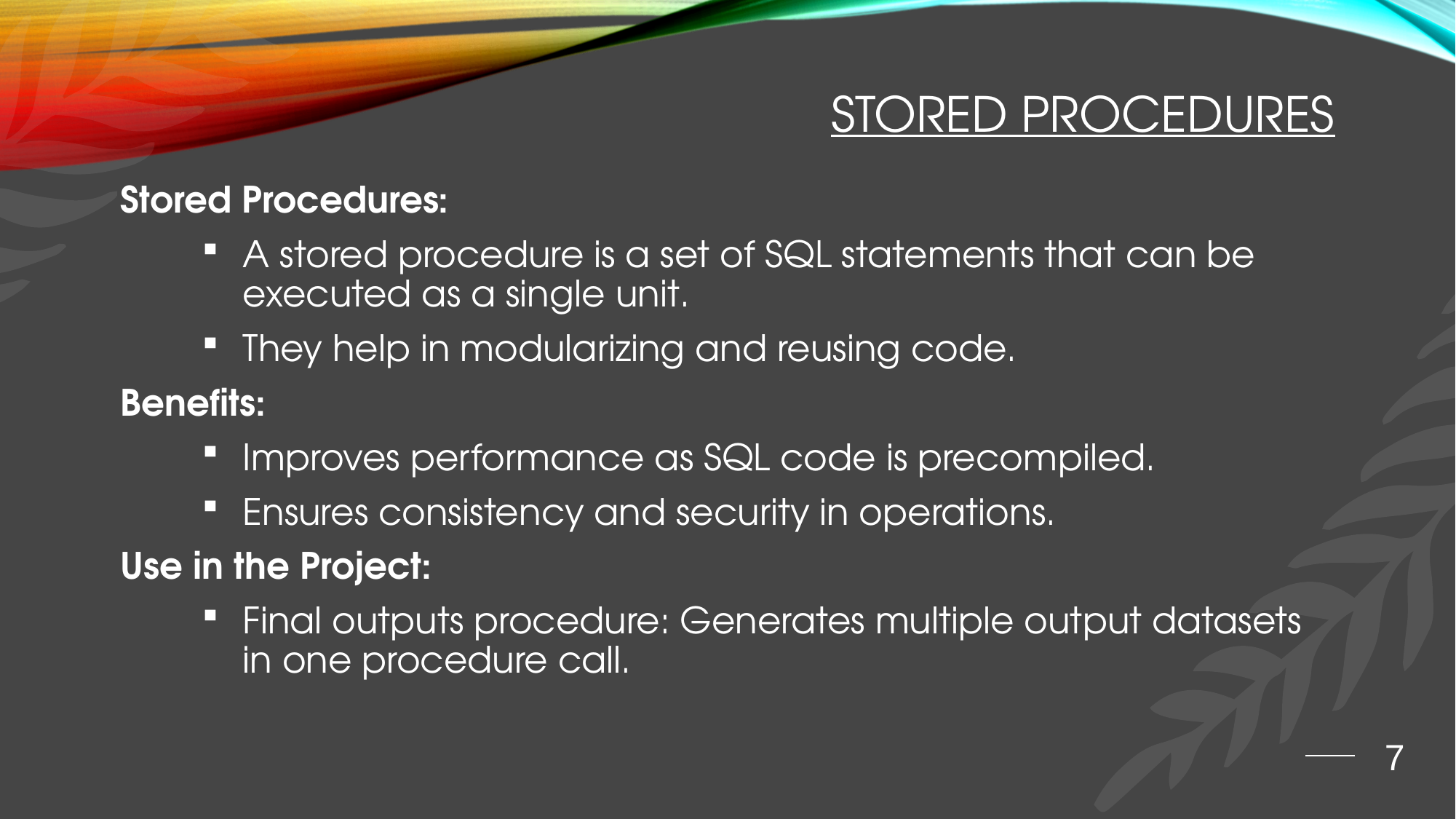

# STORED PROCEDURES
Stored Procedures:
A stored procedure is a set of SQL statements that can be executed as a single unit.
They help in modularizing and reusing code.
Benefits:
Improves performance as SQL code is precompiled.
Ensures consistency and security in operations.
Use in the Project:
Final outputs procedure: Generates multiple output datasets in one procedure call.

7